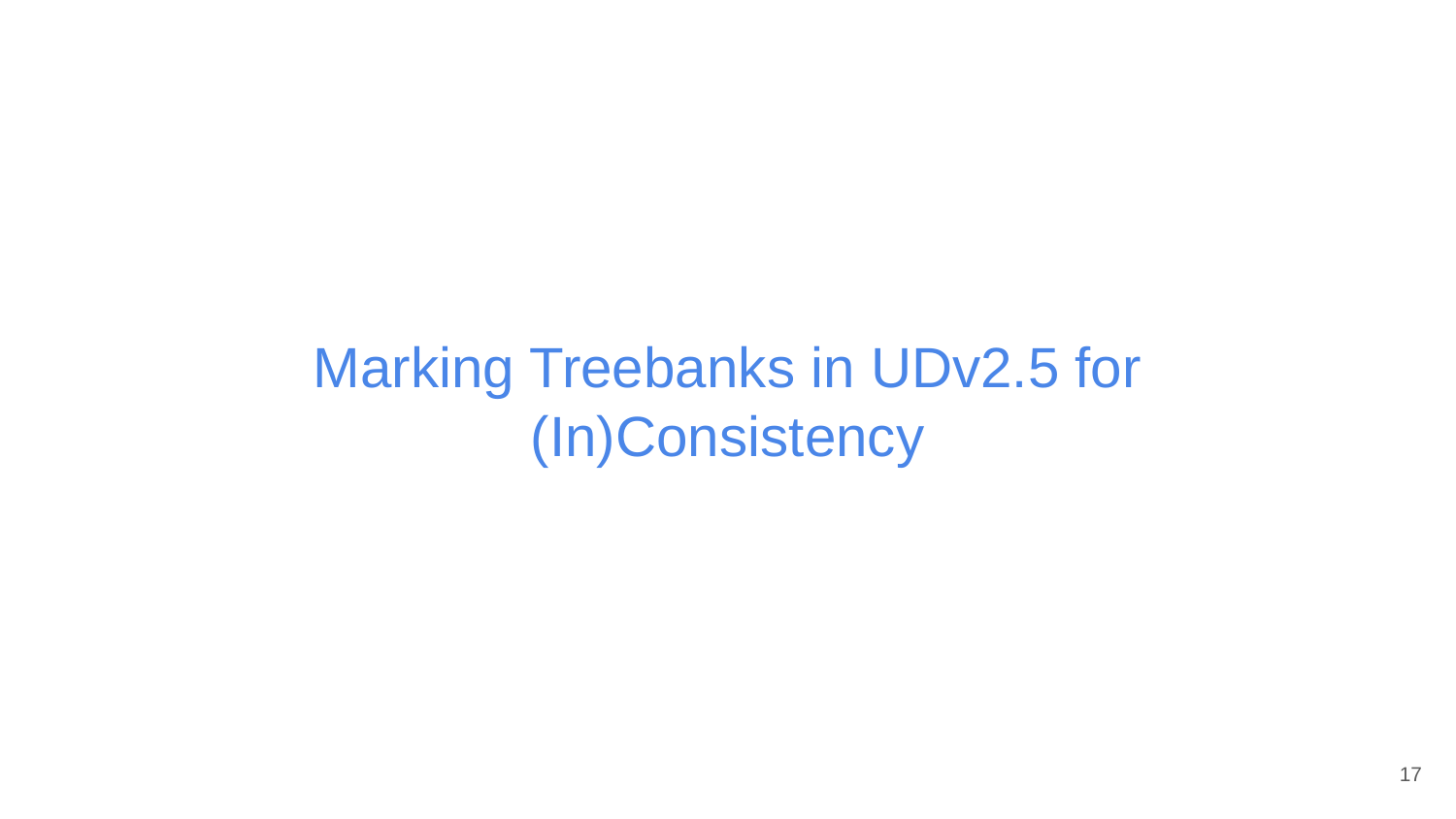

Marking Treebanks in UDv2.5 for (In)Consistency
17